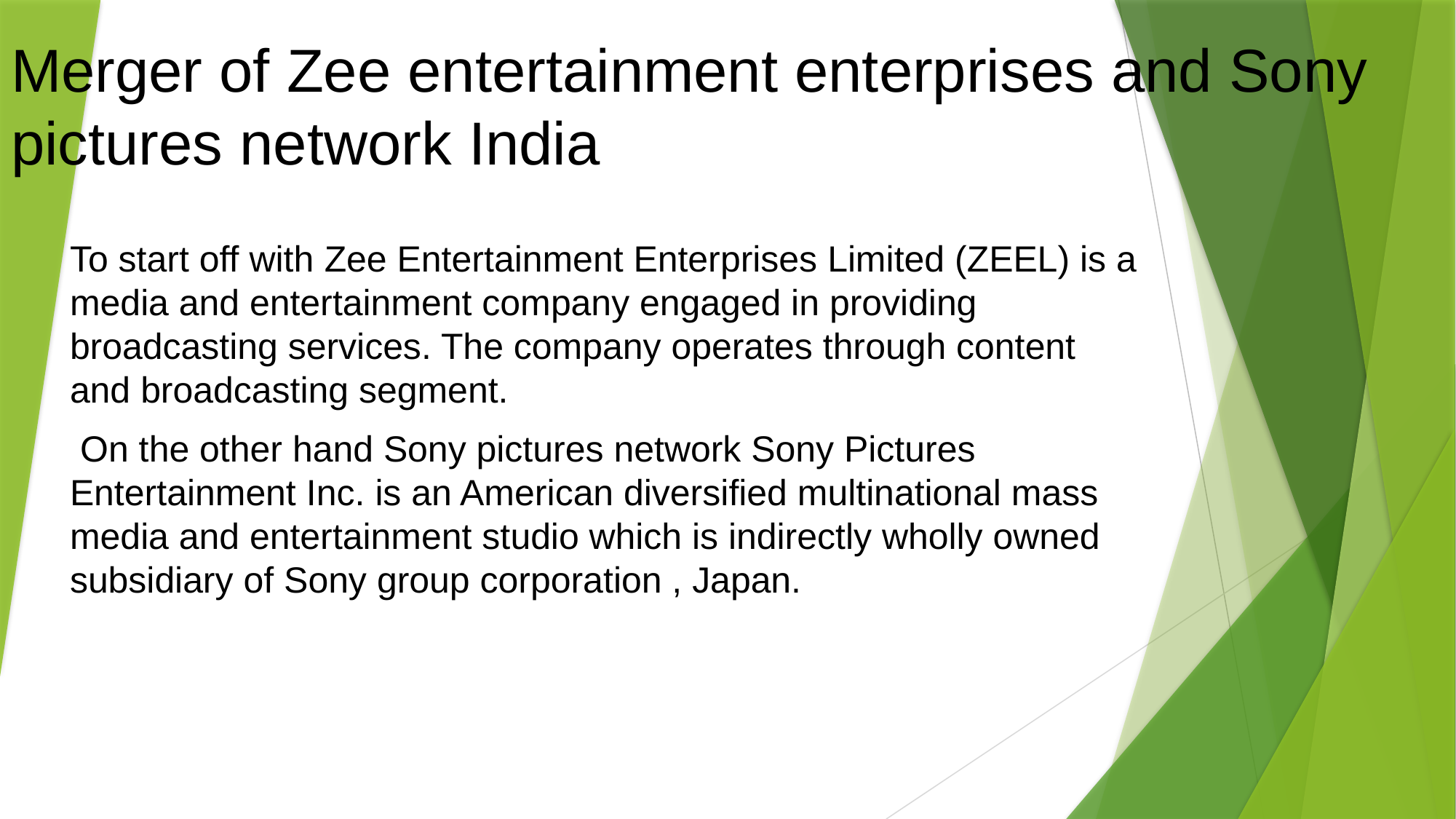

# Merger of Zee entertainment enterprises and Sony pictures network India
To start off with Zee Entertainment Enterprises Limited (ZEEL) is a media and entertainment company engaged in providing broadcasting services. The company operates through content and broadcasting segment.
 On the other hand Sony pictures network Sony Pictures Entertainment Inc. is an American diversified multinational mass media and entertainment studio which is indirectly wholly owned subsidiary of Sony group corporation , Japan.